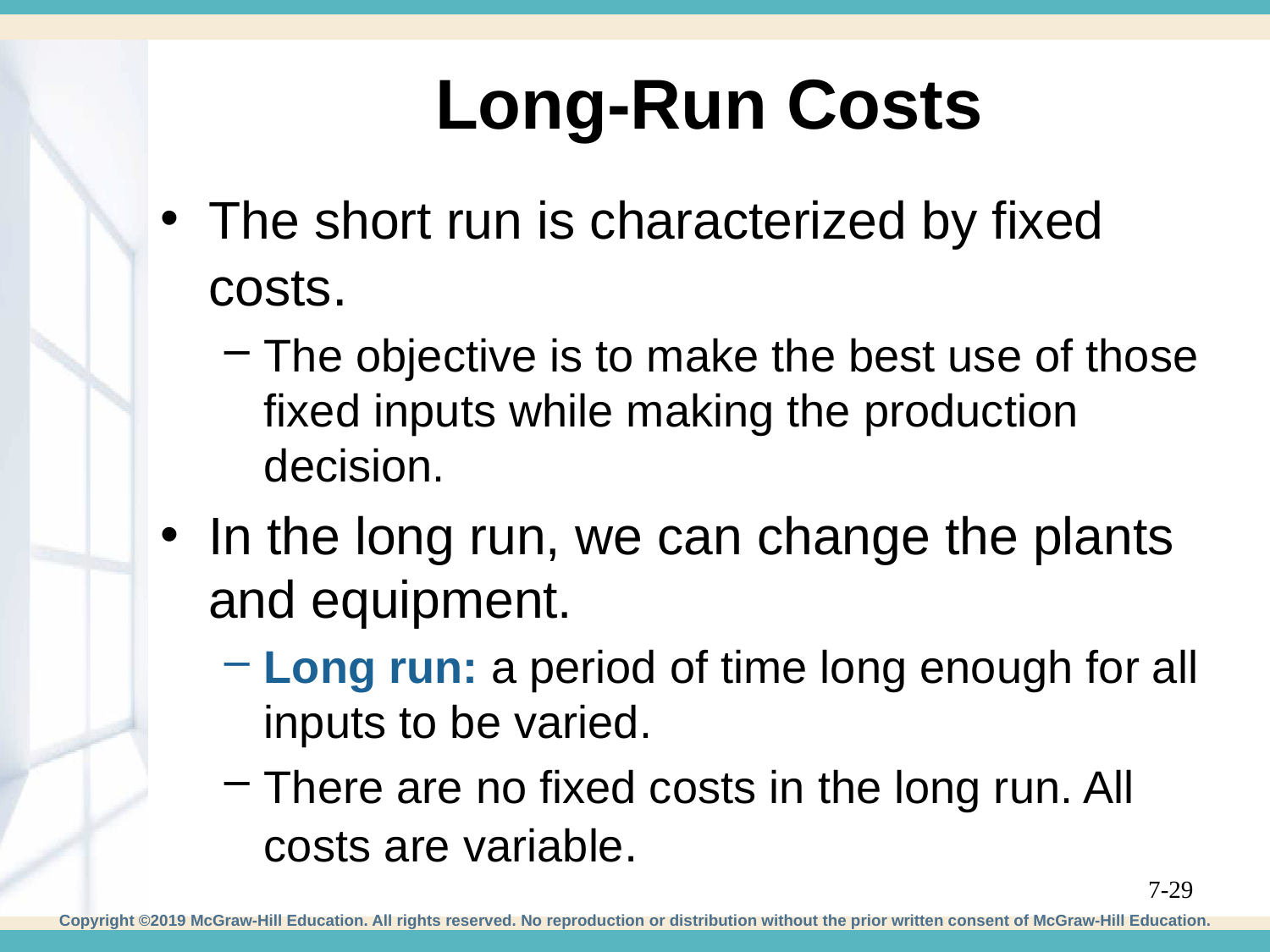

# Long-Run Costs
The short run is characterized by fixed costs.
The objective is to make the best use of those fixed inputs while making the production decision.
In the long run, we can change the plants and equipment.
Long run: a period of time long enough for all inputs to be varied.
There are no fixed costs in the long run. All costs are variable.
7-29